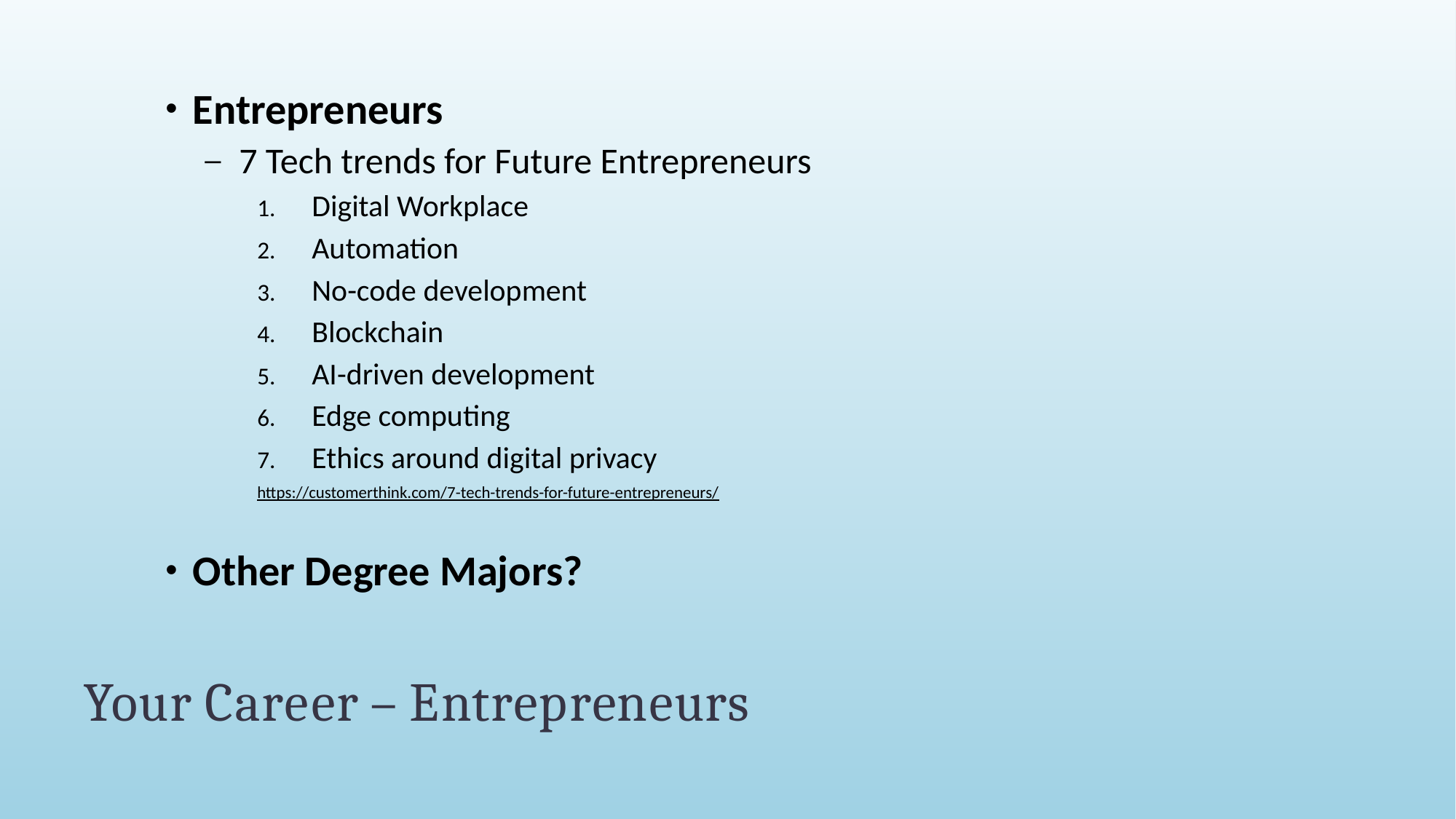

Entrepreneurs
7 Tech trends for Future Entrepreneurs
Digital Workplace
Automation
No-code development
Blockchain
AI-driven development
Edge computing
Ethics around digital privacy
https://customerthink.com/7-tech-trends-for-future-entrepreneurs/
Other Degree Majors?

# Your Career – Entrepreneurs